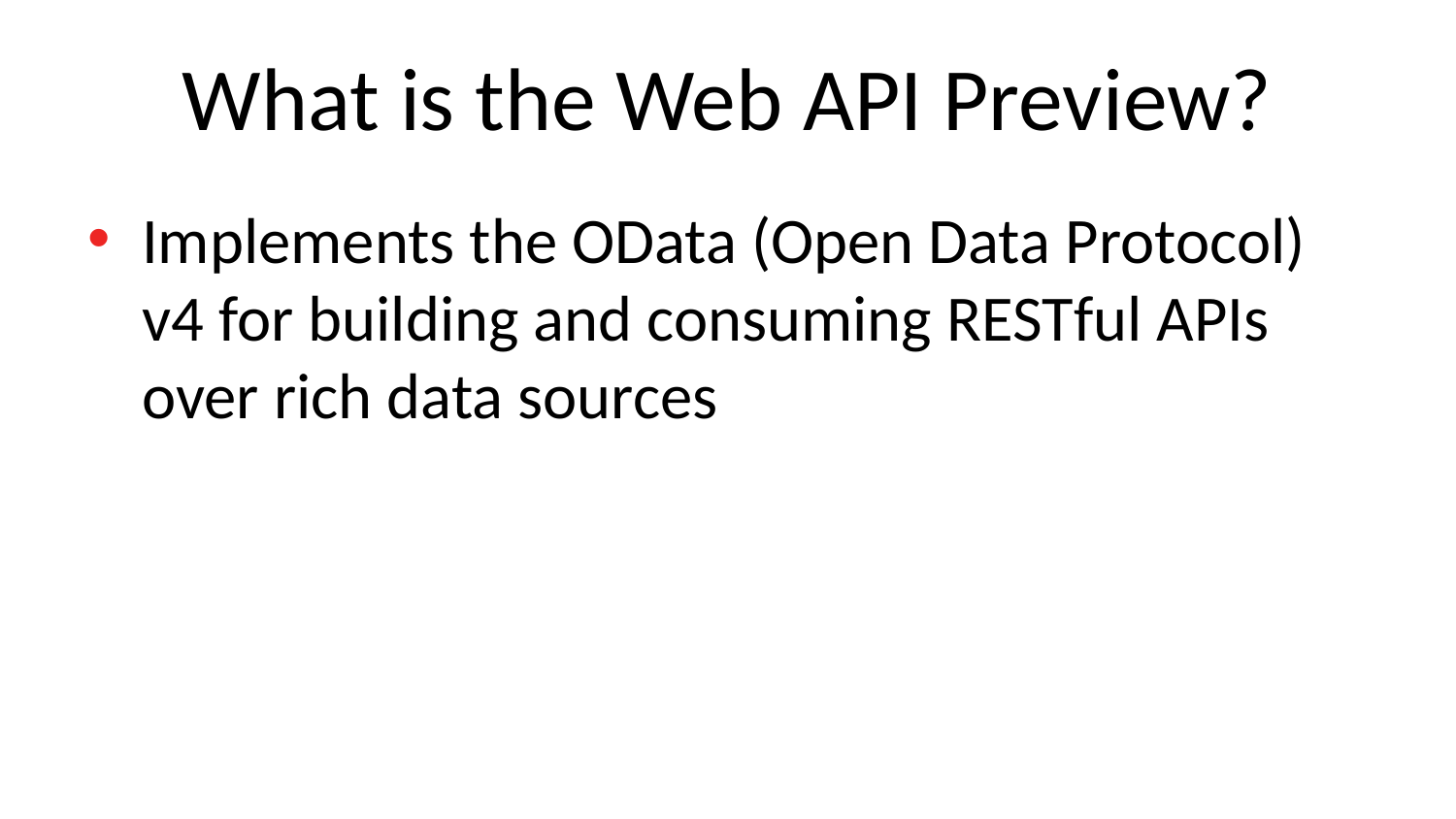

# What is the Web API Preview?
Implements the OData (Open Data Protocol) v4 for building and consuming RESTful APIs over rich data sources